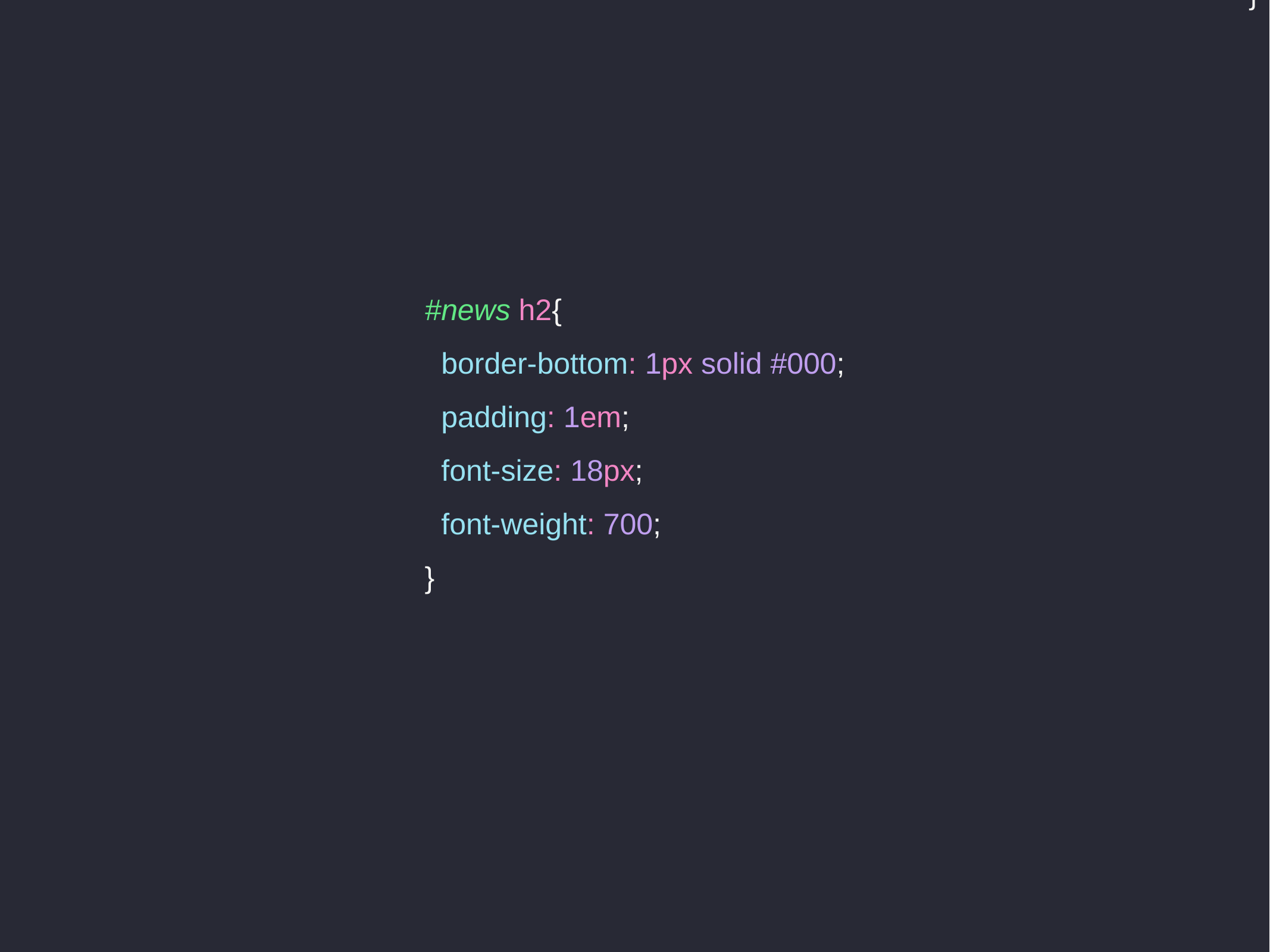

#faq .title{
  border-bottom: 1px solid #000;
  padding: 1em;
  font-size: 18px;
  font-weight: 700;
}
#news h2{
  border-bottom: 1px solid #000;
  padding: 1em;
  font-size: 18px;
  font-weight: 700;
}
#service .feature .title{
  border-bottom: 1px solid #000;
  padding: 0.5em;
  font-size: 16px;
}